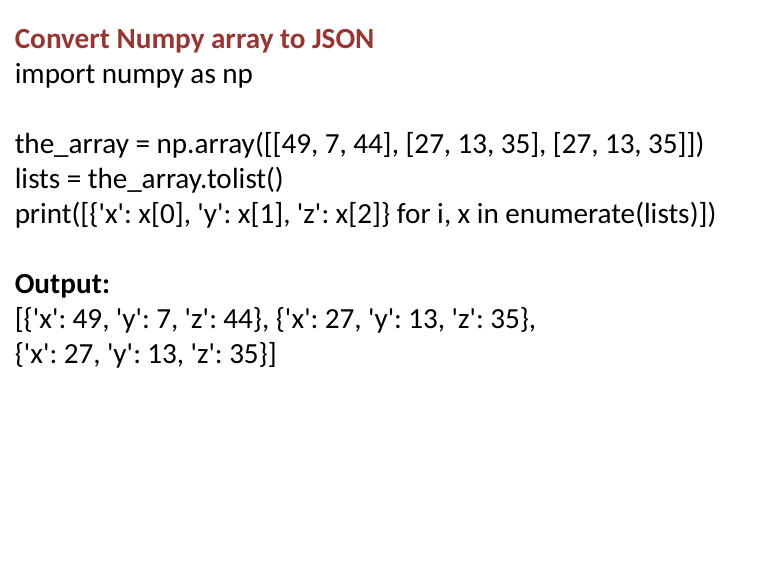

Convert Numpy array to JSON
import numpy as np

the_array = np.array([[49, 7, 44], [27, 13, 35], [27, 13, 35]])
lists = the_array.tolist()
print([{'x': x[0], 'y': x[1], 'z': x[2]} for i, x in enumerate(lists)])

Output:
[{'x': 49, 'y': 7, 'z': 44}, {'x': 27, 'y': 13, 'z': 35},
{'x': 27, 'y': 13, 'z': 35}]